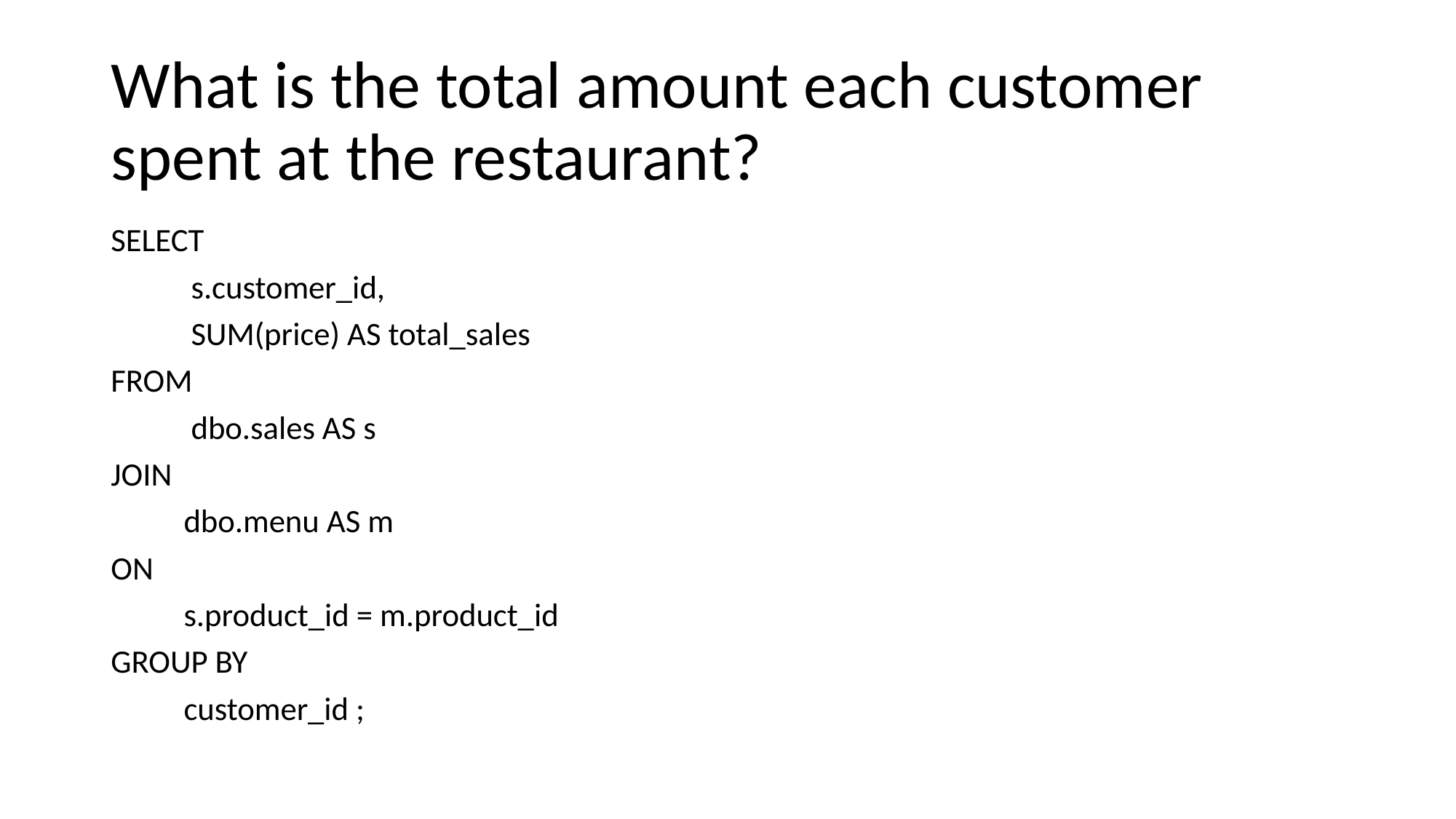

# What is the total amount each customer spent at the restaurant?
SELECT
           s.customer_id,
           SUM(price) AS total_sales
FROM
           dbo.sales AS s
JOIN
          dbo.menu AS m
ON
          s.product_id = m.product_id
GROUP BY
          customer_id ;